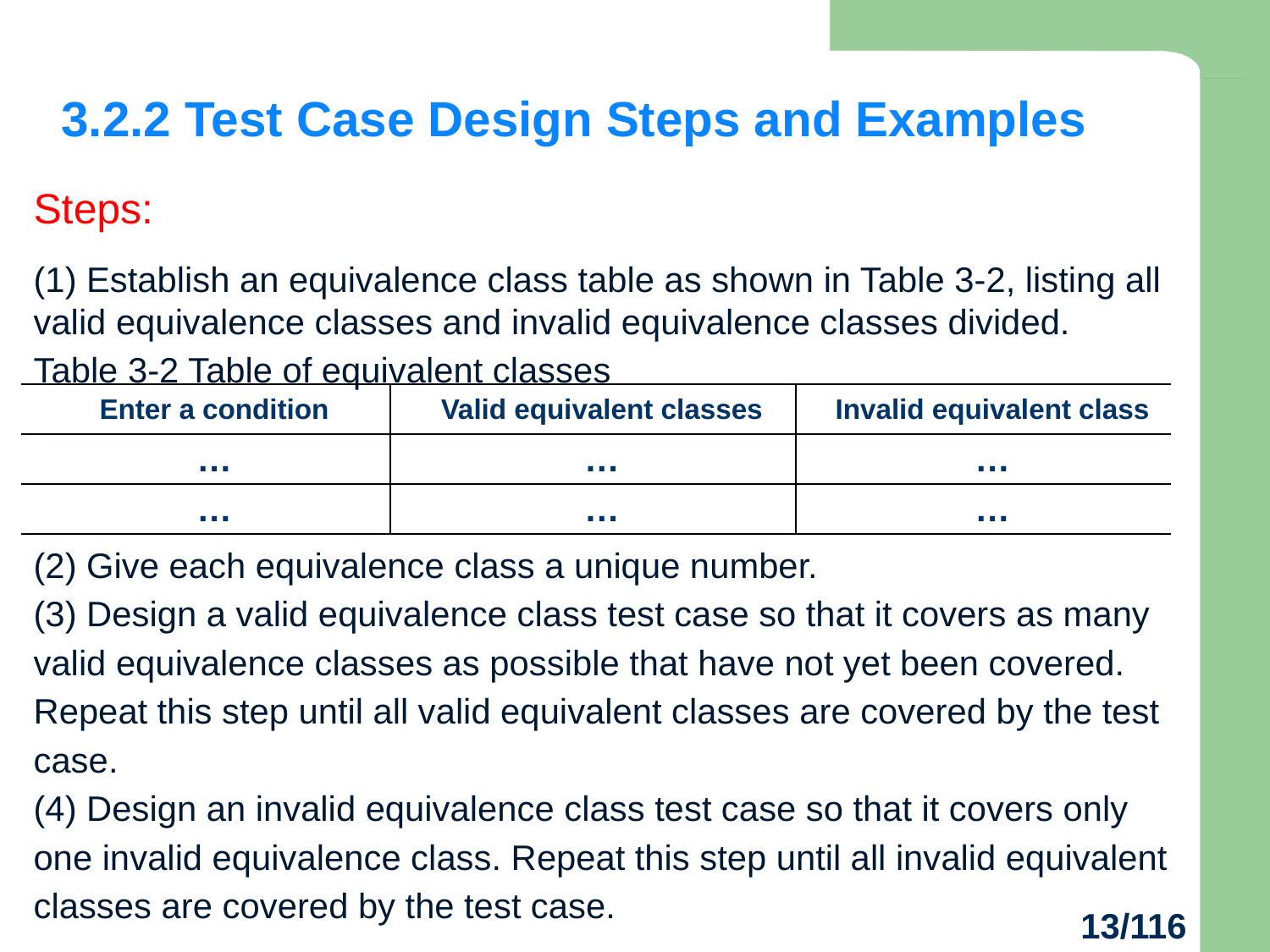

# 3.2.2 Test Case Design Steps and Examples
Steps:
(1) Establish an equivalence class table as shown in Table 3-2, listing all valid equivalence classes and invalid equivalence classes divided.
Table 3-2 Table of equivalent classes

(2) Give each equivalence class a unique number.
(3) Design a valid equivalence class test case so that it covers as many valid equivalence classes as possible that have not yet been covered. Repeat this step until all valid equivalent classes are covered by the test case.
(4) Design an invalid equivalence class test case so that it covers only one invalid equivalence class. Repeat this step until all invalid equivalent classes are covered by the test case.

| Enter a condition | Valid equivalent classes | Invalid equivalent class |
| --- | --- | --- |
| … | … | … |
| … | … | … |
13/116